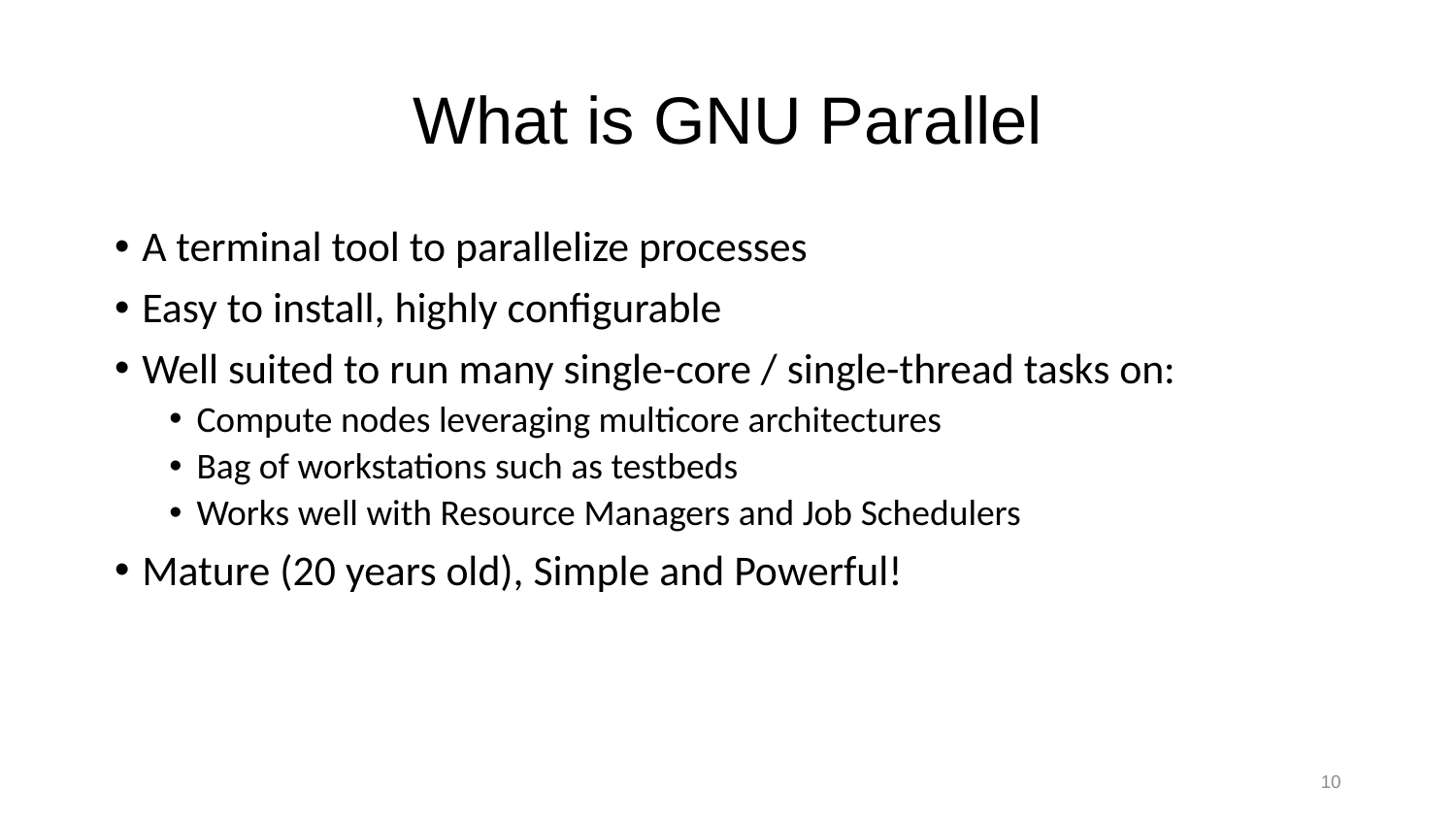

# What is GNU Parallel
A terminal tool to parallelize processes
Easy to install, highly configurable
Well suited to run many single-core / single-thread tasks on:
Compute nodes leveraging multicore architectures
Bag of workstations such as testbeds
Works well with Resource Managers and Job Schedulers
Mature (20 years old), Simple and Powerful!
10